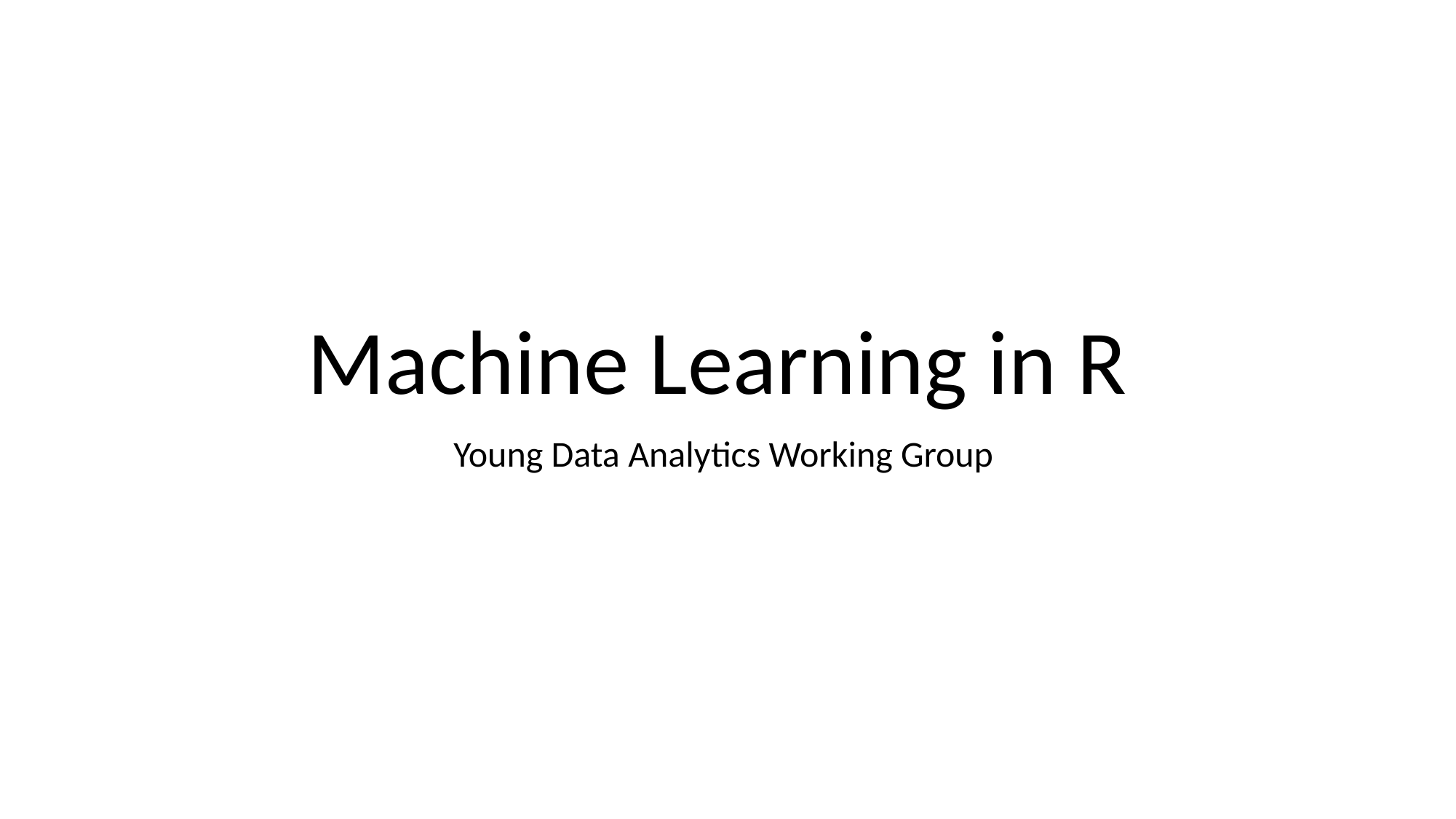

# Machine Learning in R
Young Data Analytics Working Group